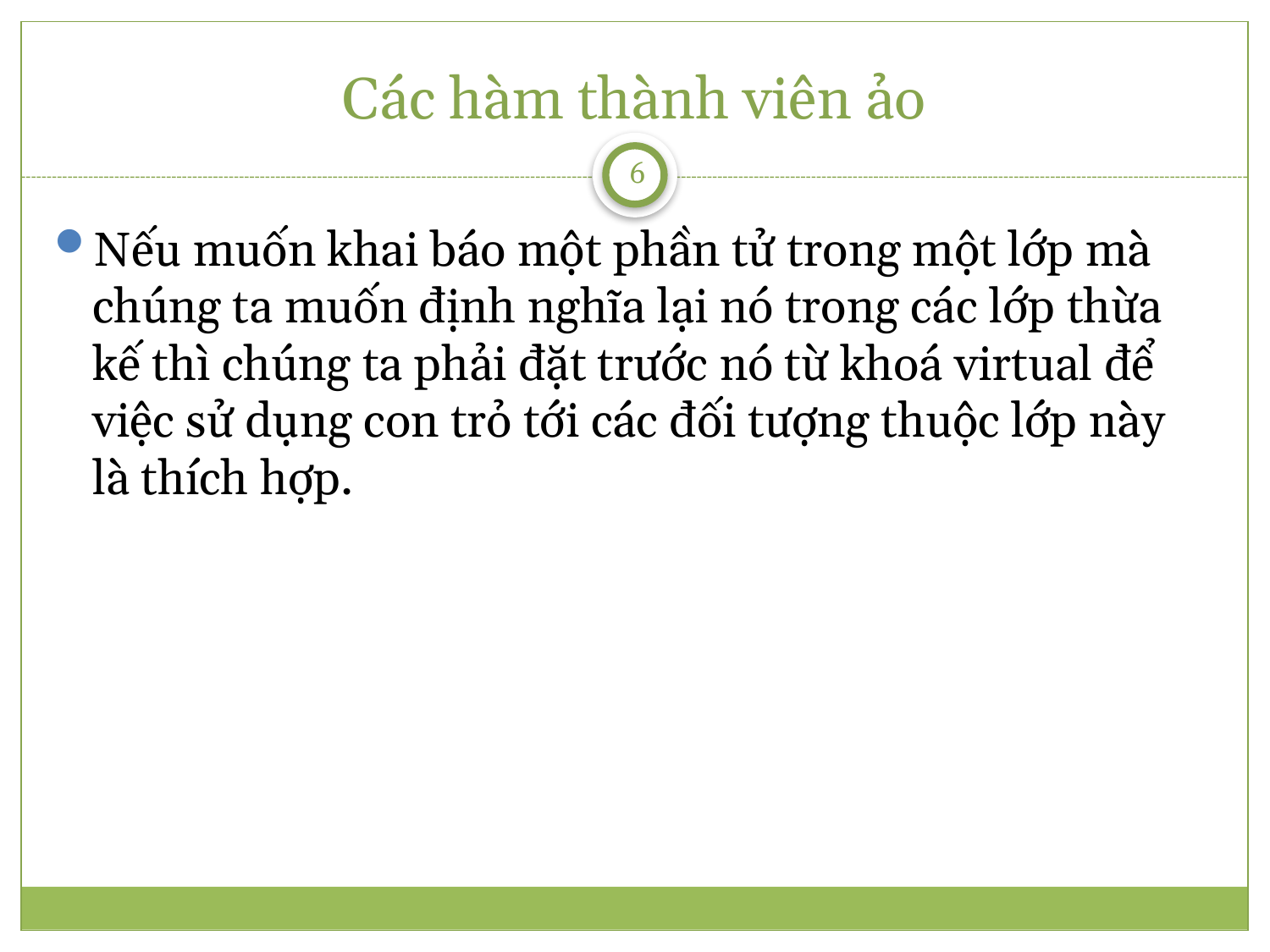

# Các hàm thành viên ảo
6
Nếu muốn khai báo một phần tử trong một lớp mà chúng ta muốn định nghĩa lại nó trong các lớp thừa kế thì chúng ta phải đặt trước nó từ khoá virtual để việc sử dụng con trỏ tới các đối tượng thuộc lớp này là thích hợp.